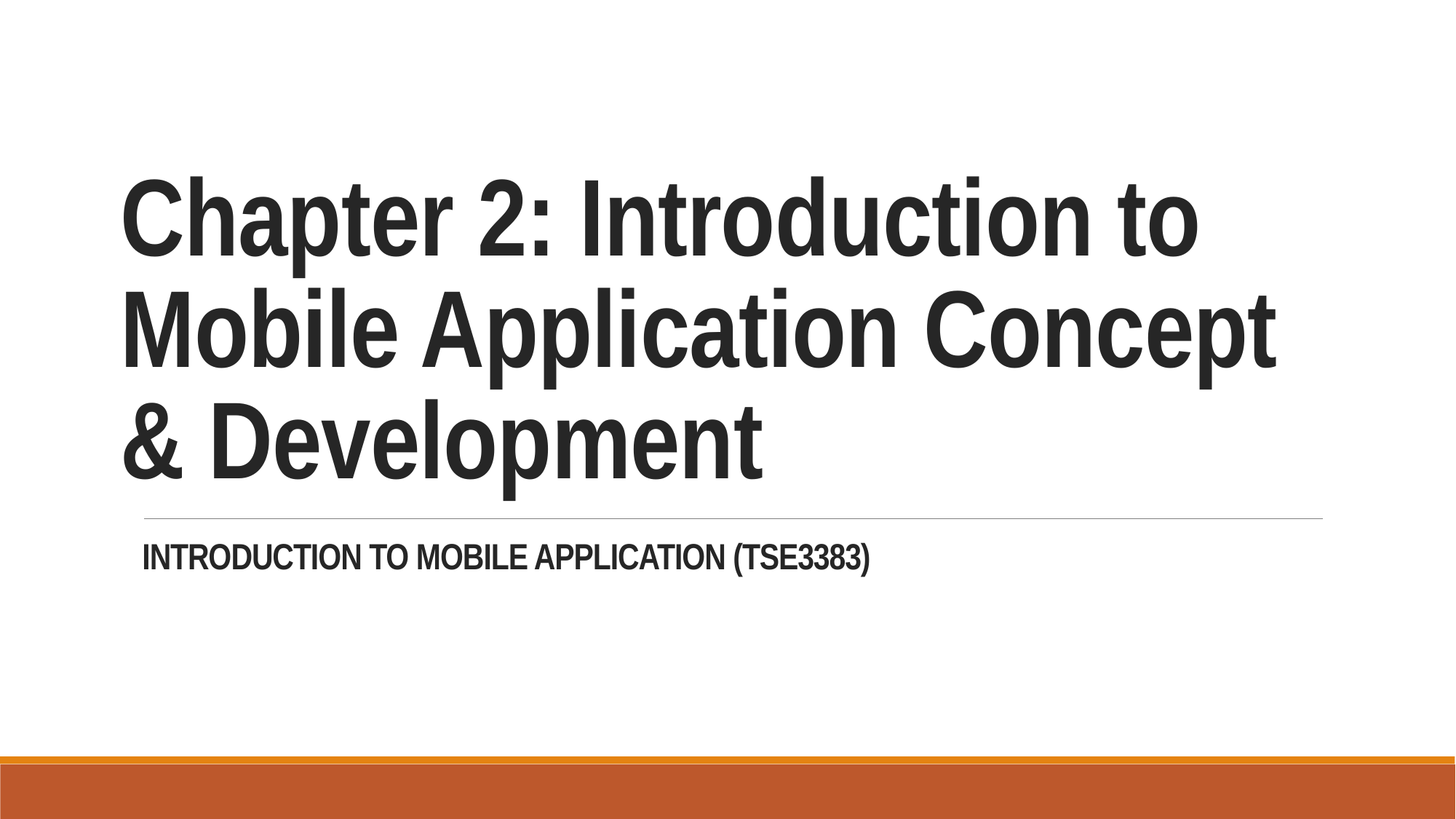

# Chapter 2: Introduction to Mobile Application Concept & Development
INTRODUCTION TO MOBILE APPLICATION (TSE3383)